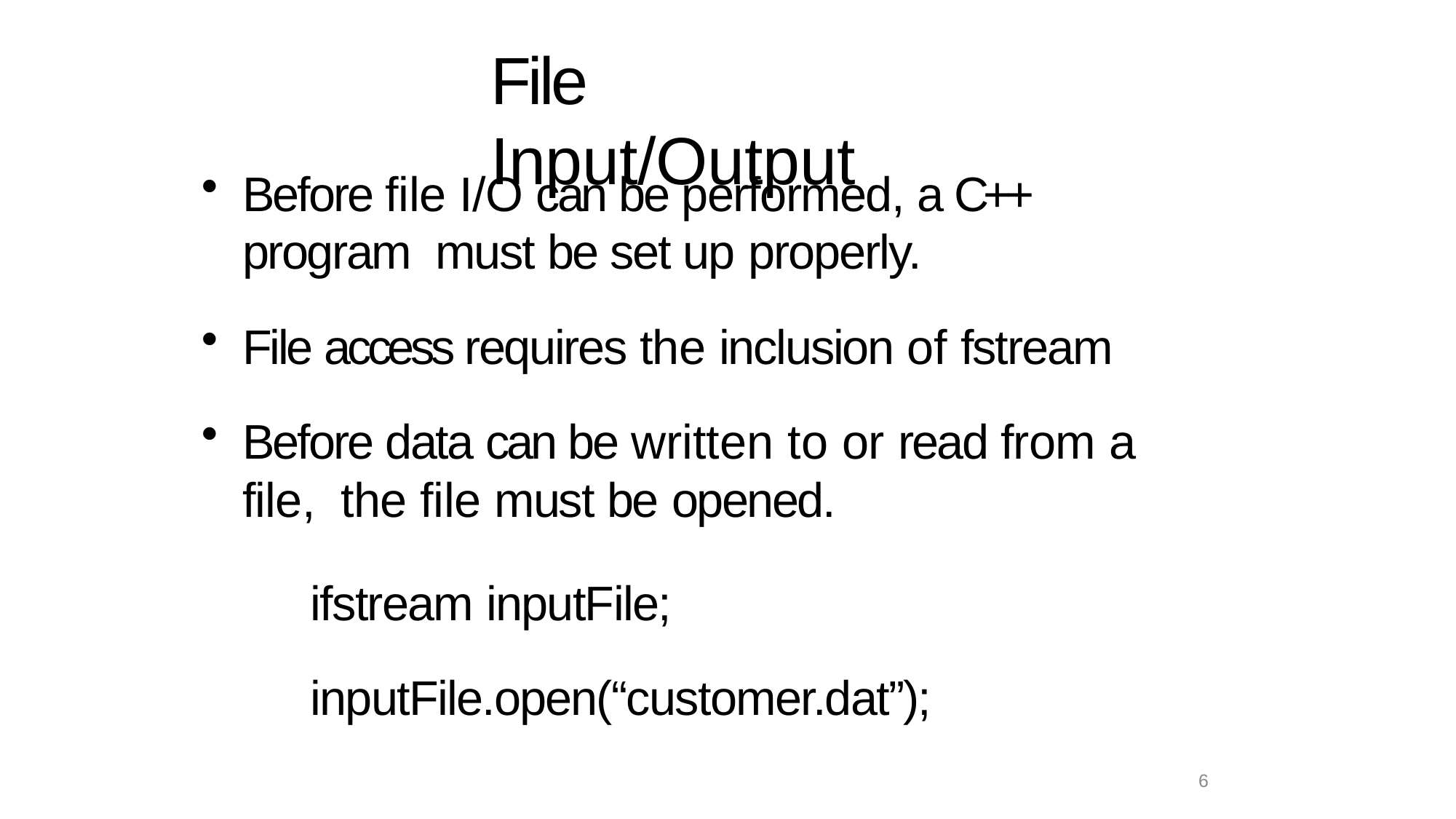

# File Input/Output
Before file I/O can be performed, a C++ program  must be set up properly.
File access requires the inclusion of fstream
Before data can be written to or read from a file,  the file must be opened.
ifstream inputFile;  inputFile.open(“customer.dat”);
6